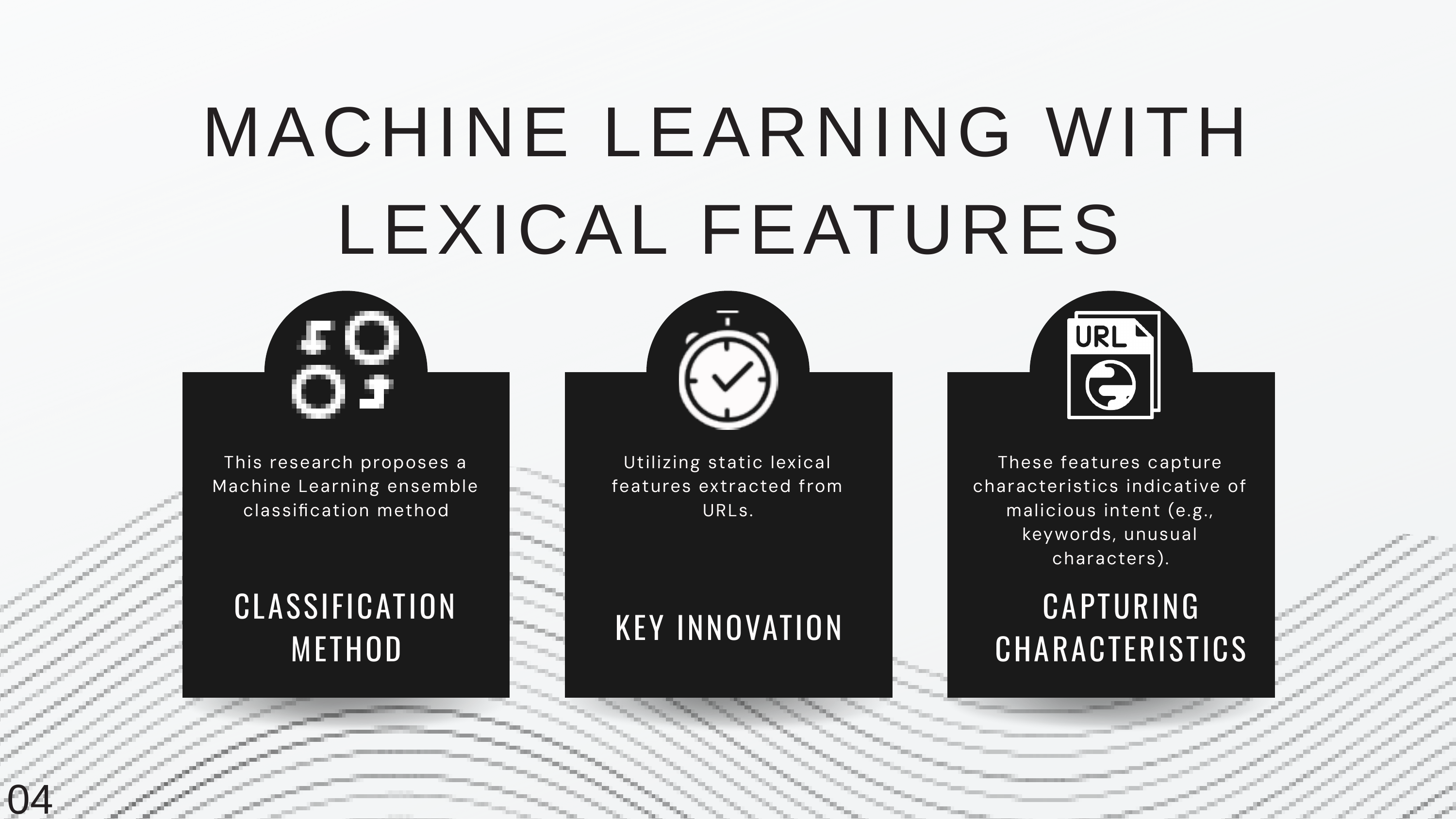

MACHINE LEARNING WITH LEXICAL FEATURES

This research proposes a Machine Learning ensemble classification method

Utilizing static lexical features extracted from URLs.
These features capture characteristics indicative of malicious intent (e.g., keywords, unusual characters).

CLASSIFICATION METHOD
CAPTURING CHARACTERISTICS
KEY INNOVATION

04